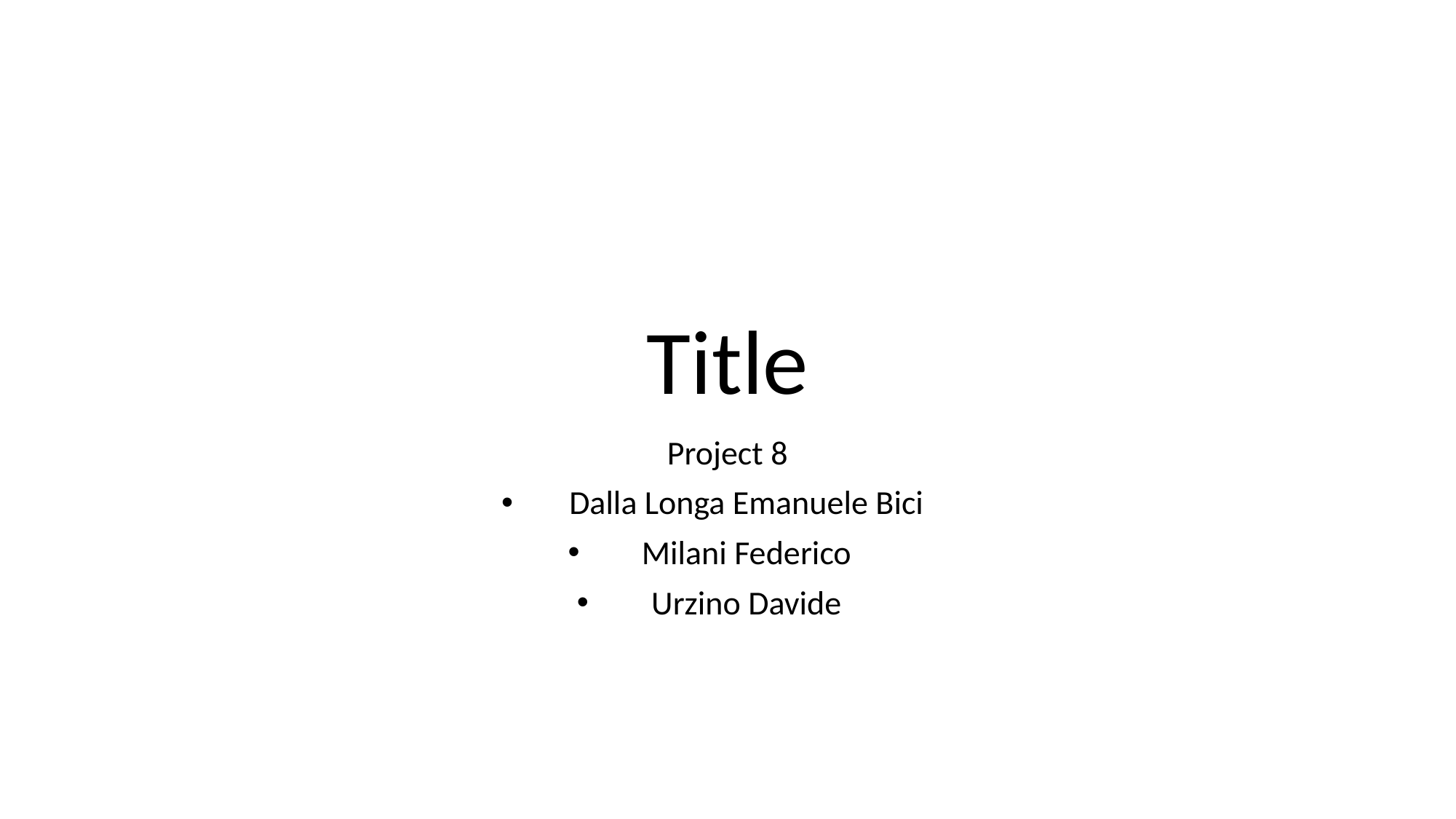

# Title
Project 8
Dalla Longa Emanuele Bici
Milani Federico
Urzino Davide